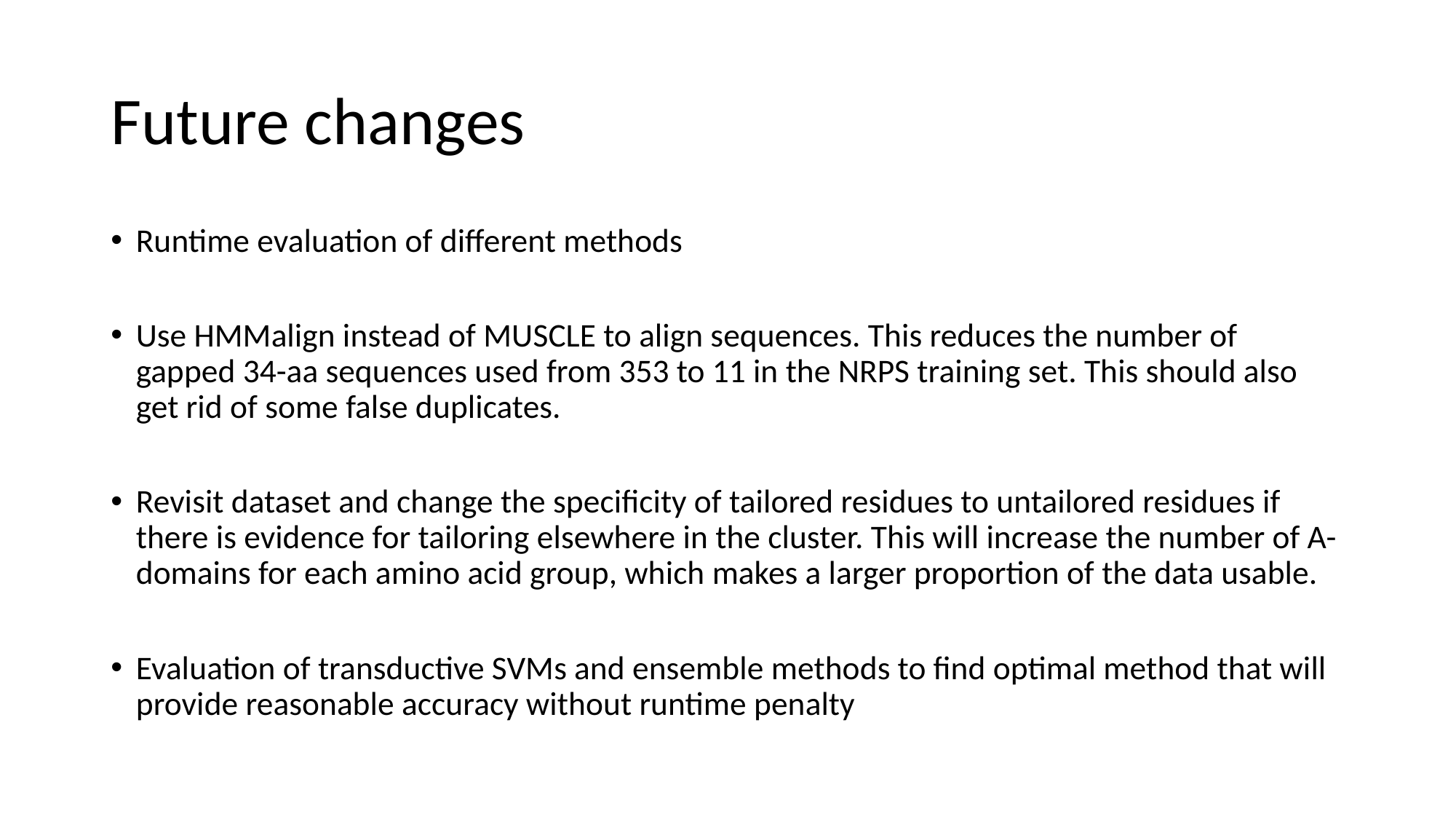

# Future changes
Runtime evaluation of different methods

Use HMMalign instead of MUSCLE to align sequences. This reduces the number of gapped 34-aa sequences used from 353 to 11 in the NRPS training set. This should also get rid of some false duplicates.

Revisit dataset and change the specificity of tailored residues to untailored residues if there is evidence for tailoring elsewhere in the cluster. This will increase the number of A-domains for each amino acid group, which makes a larger proportion of the data usable.

Evaluation of transductive SVMs and ensemble methods to find optimal method that will provide reasonable accuracy without runtime penalty